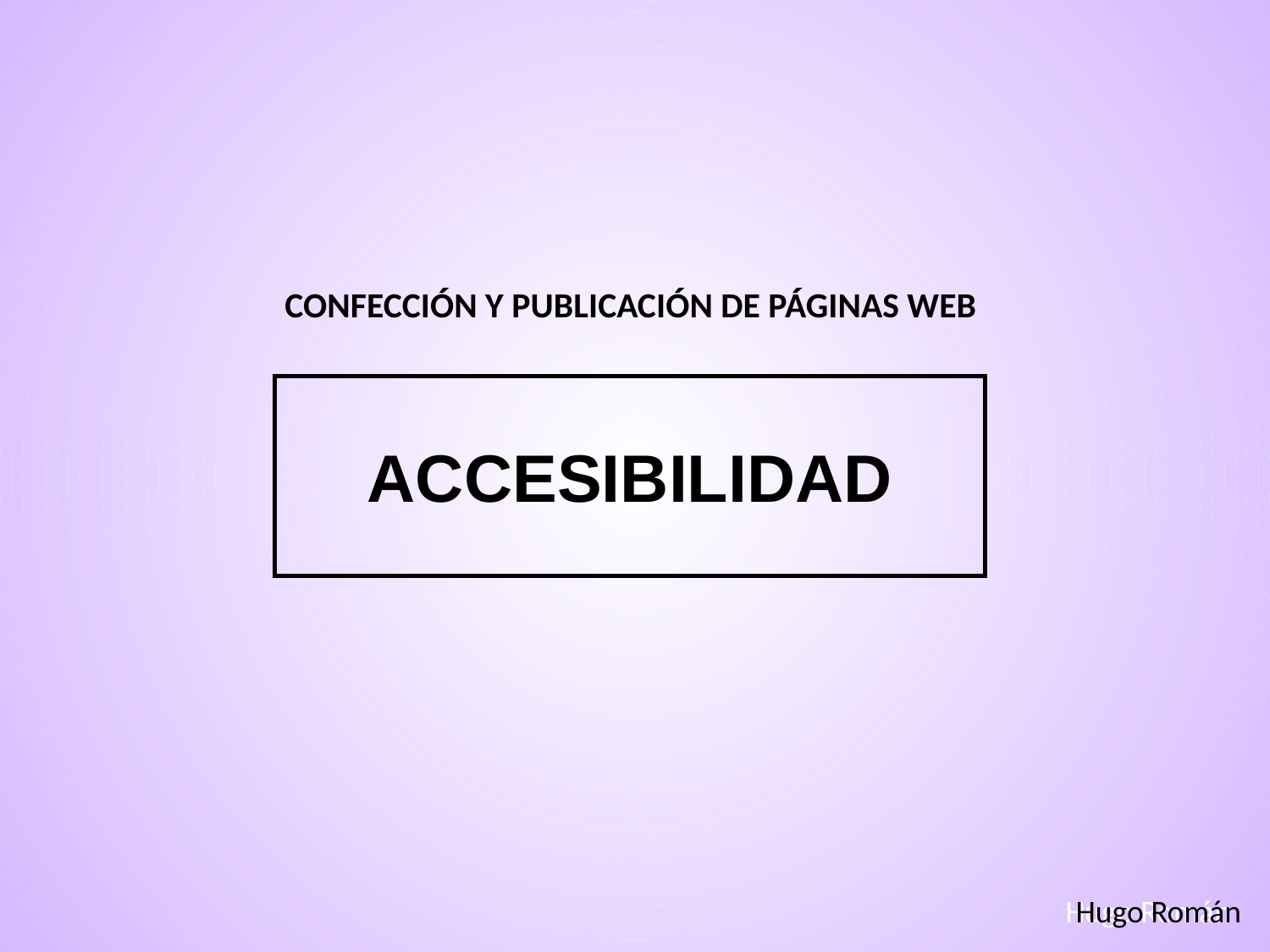

CONFECCIÓN Y PUBLICACIÓN DE PÁGINAS WEB
ACCESIBILIDAD
Hugo Román